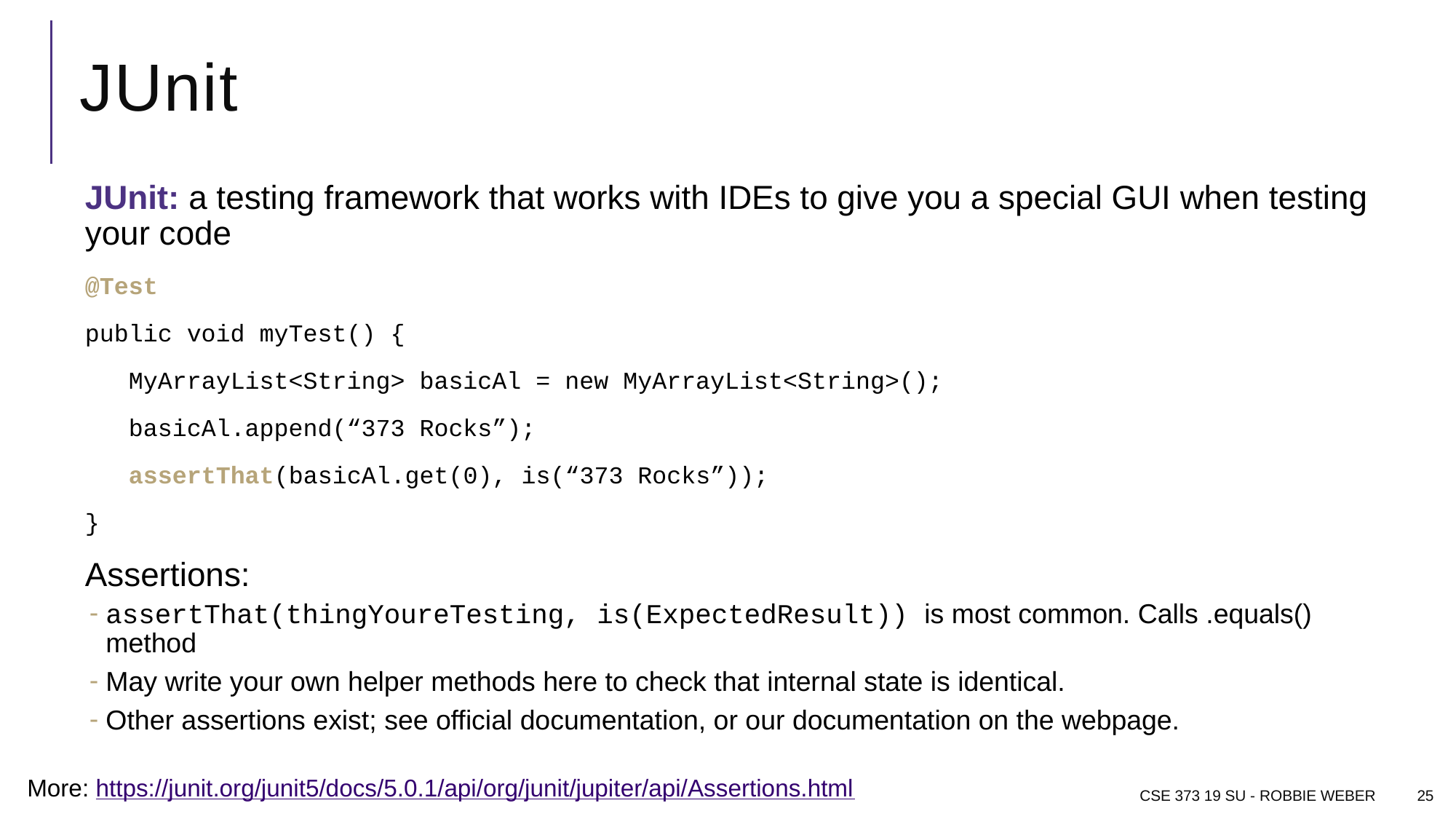

# JUnit
JUnit: a testing framework that works with IDEs to give you a special GUI when testing your code
@Test
public void myTest() {
   MyArrayList<String> basicAl = new MyArrayList<String>();
   basicAl.append(“373 Rocks”);
   assertThat(basicAl.get(0), is(“373 Rocks”));
}
Assertions:
assertThat(thingYoureTesting, is(ExpectedResult)) is most common. Calls .equals() method
May write your own helper methods here to check that internal state is identical.
Other assertions exist; see official documentation, or our documentation on the webpage.
More: https://junit.org/junit5/docs/5.0.1/api/org/junit/jupiter/api/Assertions.html
CSE 373 19 Su - Robbie Weber
25